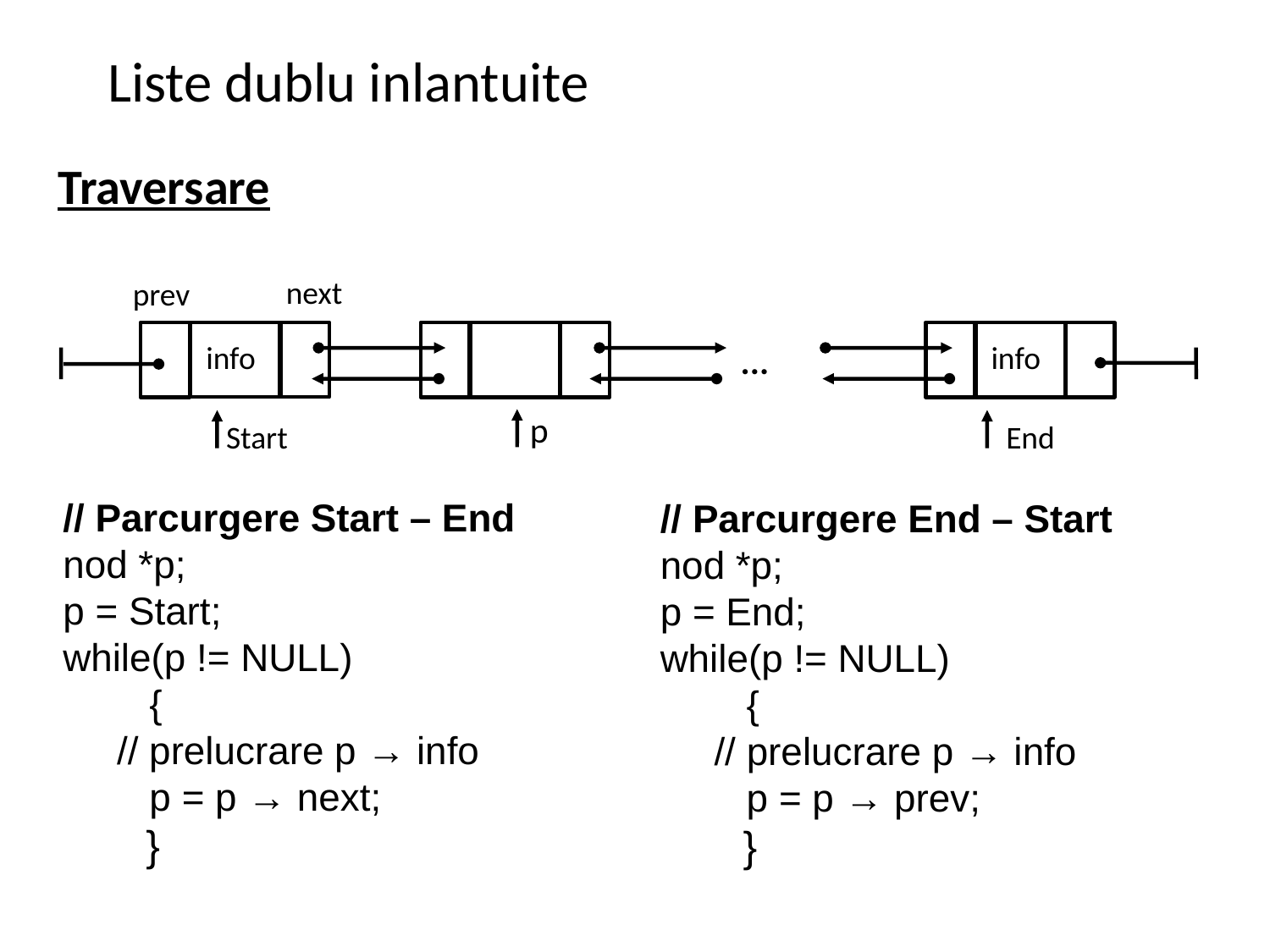

Liste dublu inlantuite
Traversare

next
prev

info

info
...

p

Start
End
// Parcurgere Start – End
nod *p;
p = Start;
while(p != NULL)
        {
     // prelucrare p → info
        p = p → next;
       }
// Parcurgere End – Start
nod *p;
p = End;
while(p != NULL)
        {
     // prelucrare p → info
        p = p → prev;
       }